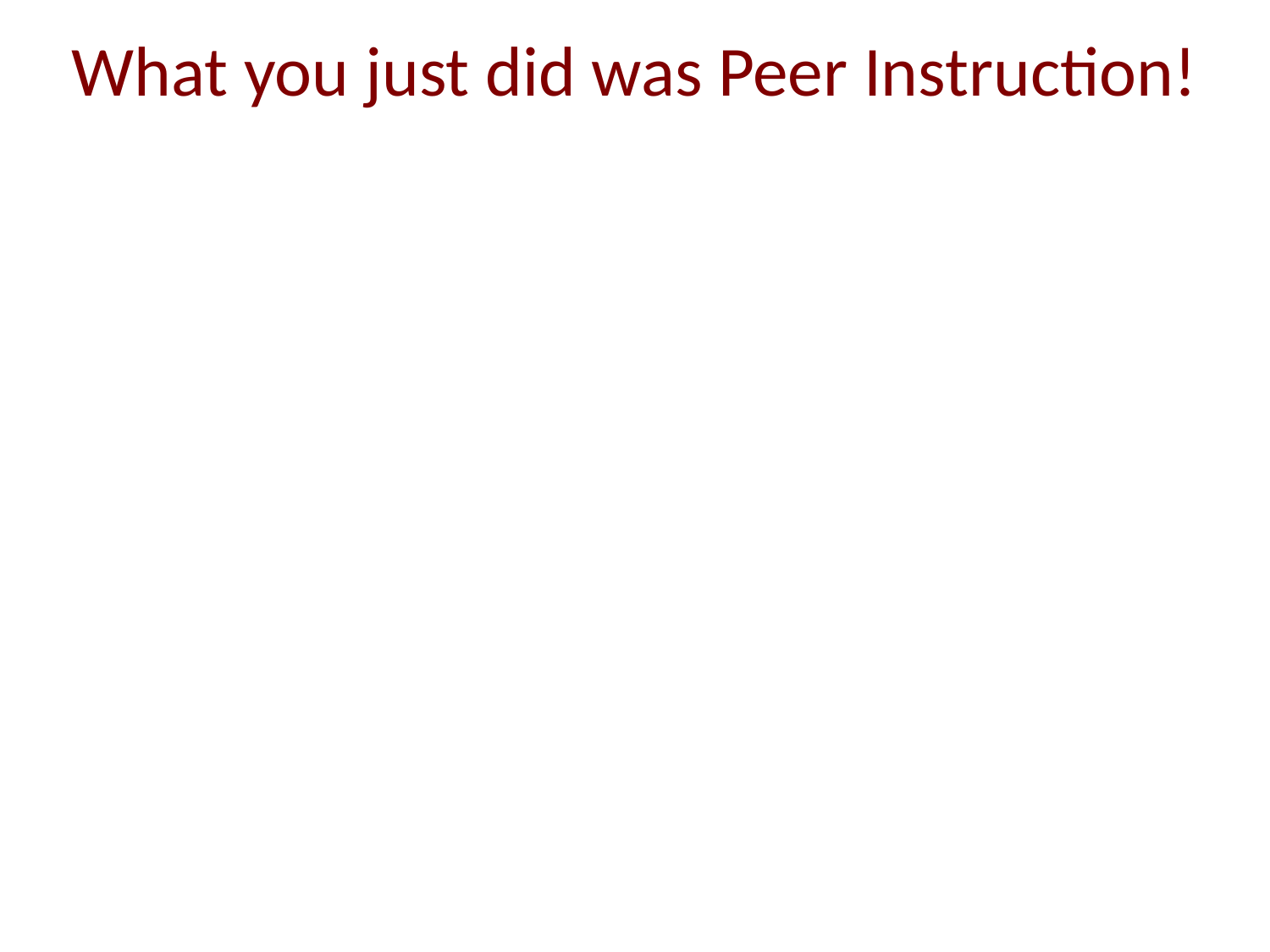

What you just did was Peer Instruction!